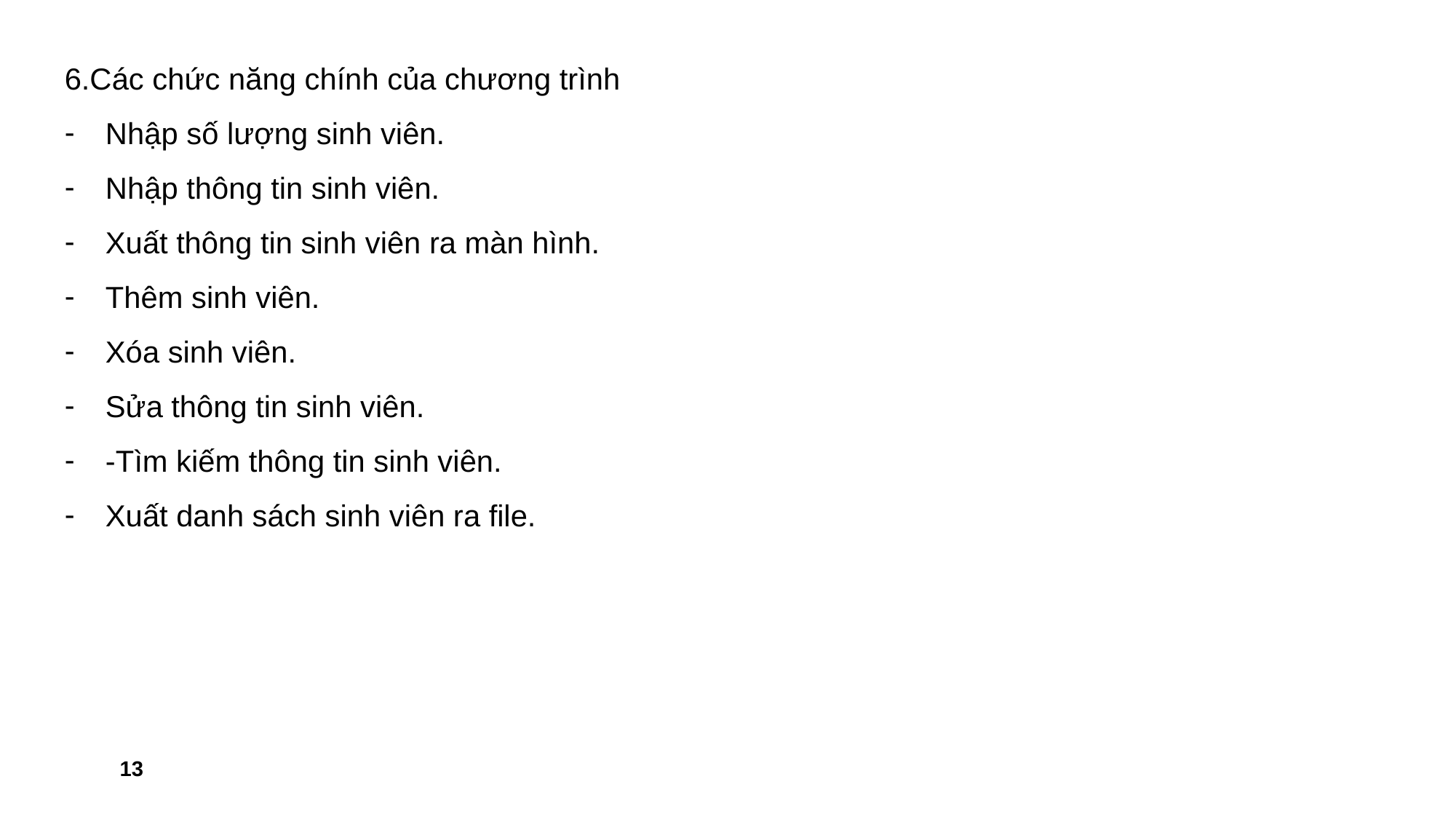

6.Các chức năng chính của chương trình
Nhập số lượng sinh viên.
Nhập thông tin sinh viên.
Xuất thông tin sinh viên ra màn hình.
Thêm sinh viên.
Xóa sinh viên.
Sửa thông tin sinh viên.
-Tìm kiếm thông tin sinh viên.
Xuất danh sách sinh viên ra file.

13